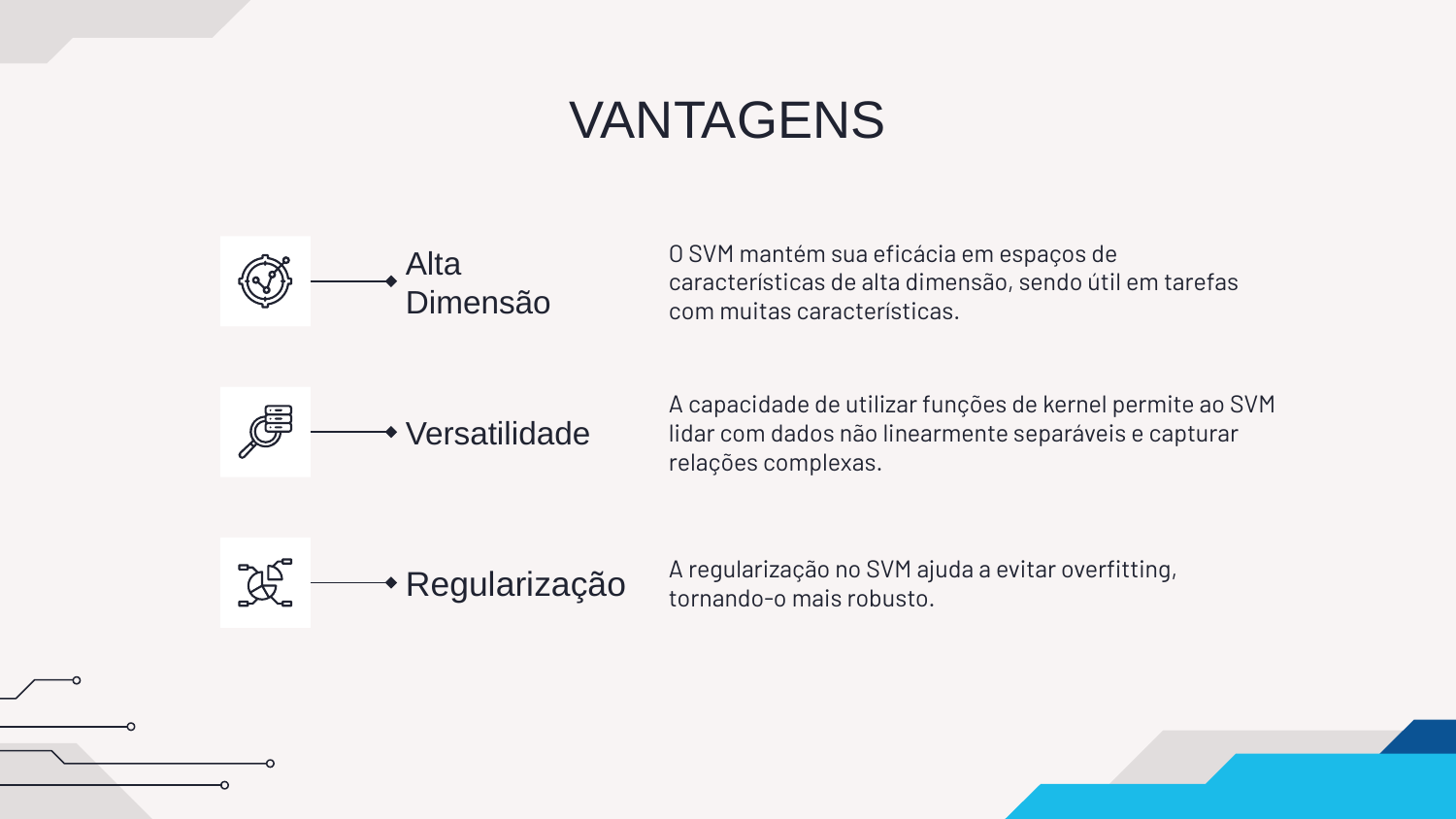

# VANTAGENS

Alta Dimensão
O SVM mantém sua eficácia em espaços de características de alta dimensão, sendo útil em tarefas com muitas características.

Versatilidade
A capacidade de utilizar funções de kernel permite ao SVM lidar com dados não linearmente separáveis e capturar relações complexas.

Regularização
A regularização no SVM ajuda a evitar overfitting, tornando-o mais robusto.